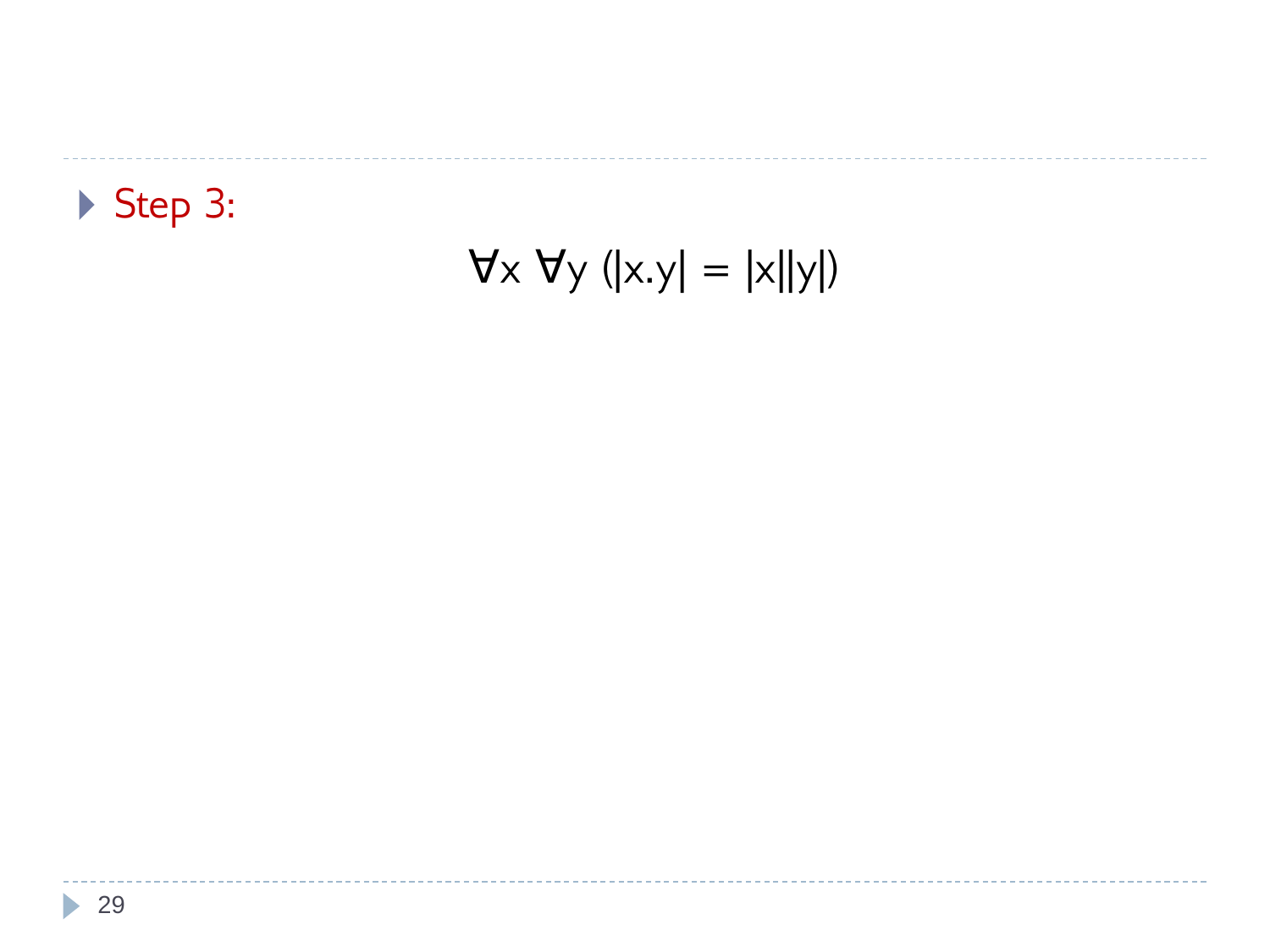

#
Step 3:
	∀x ∀y (|x.y| = |x||y|)

29